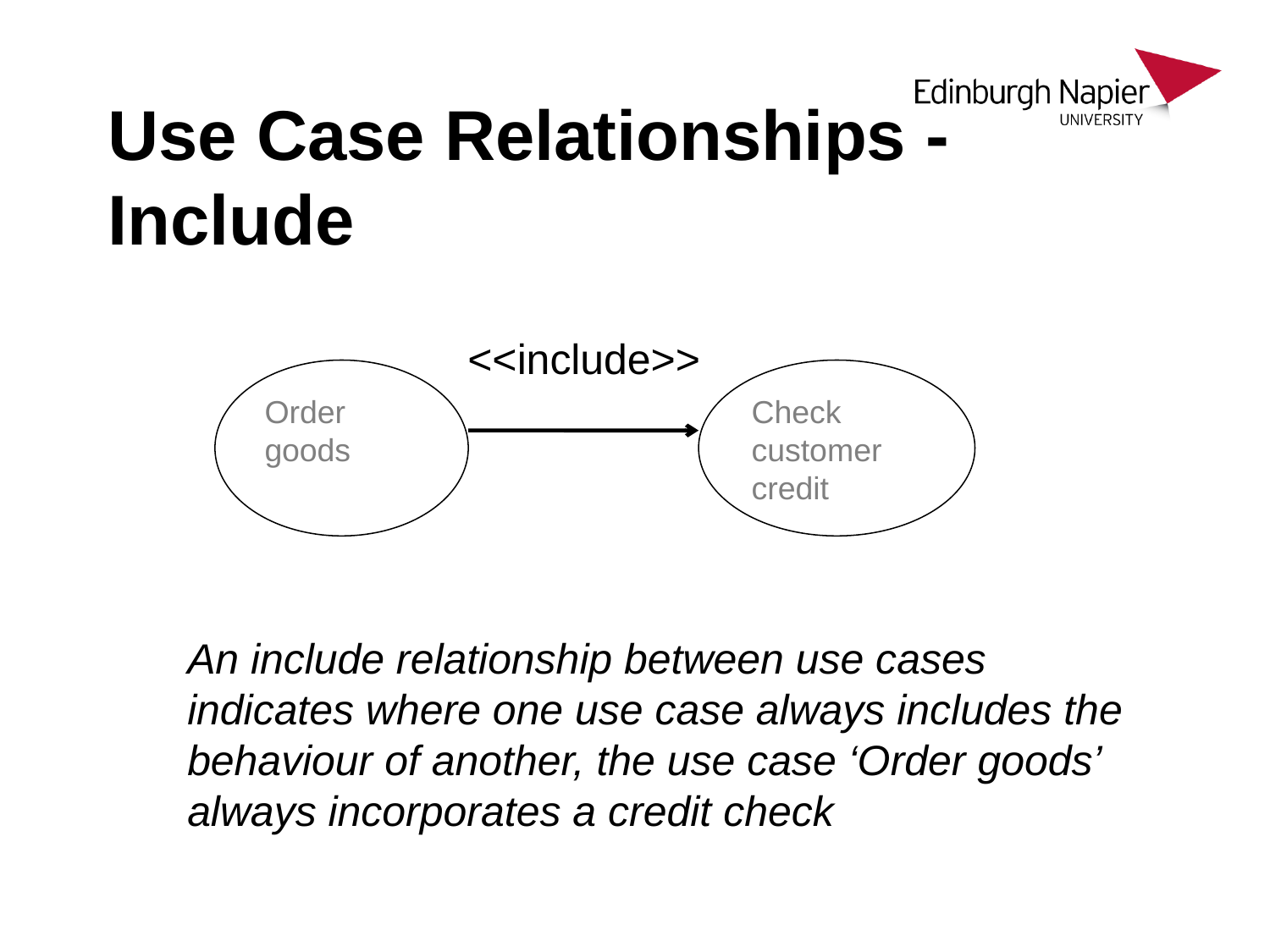

# Use Case Relationships - Include
<<include>>
Order goods
Check customer credit

An include relationship between use cases indicates where one use case always includes the behaviour of another, the use case ‘Order goods’ always incorporates a credit check